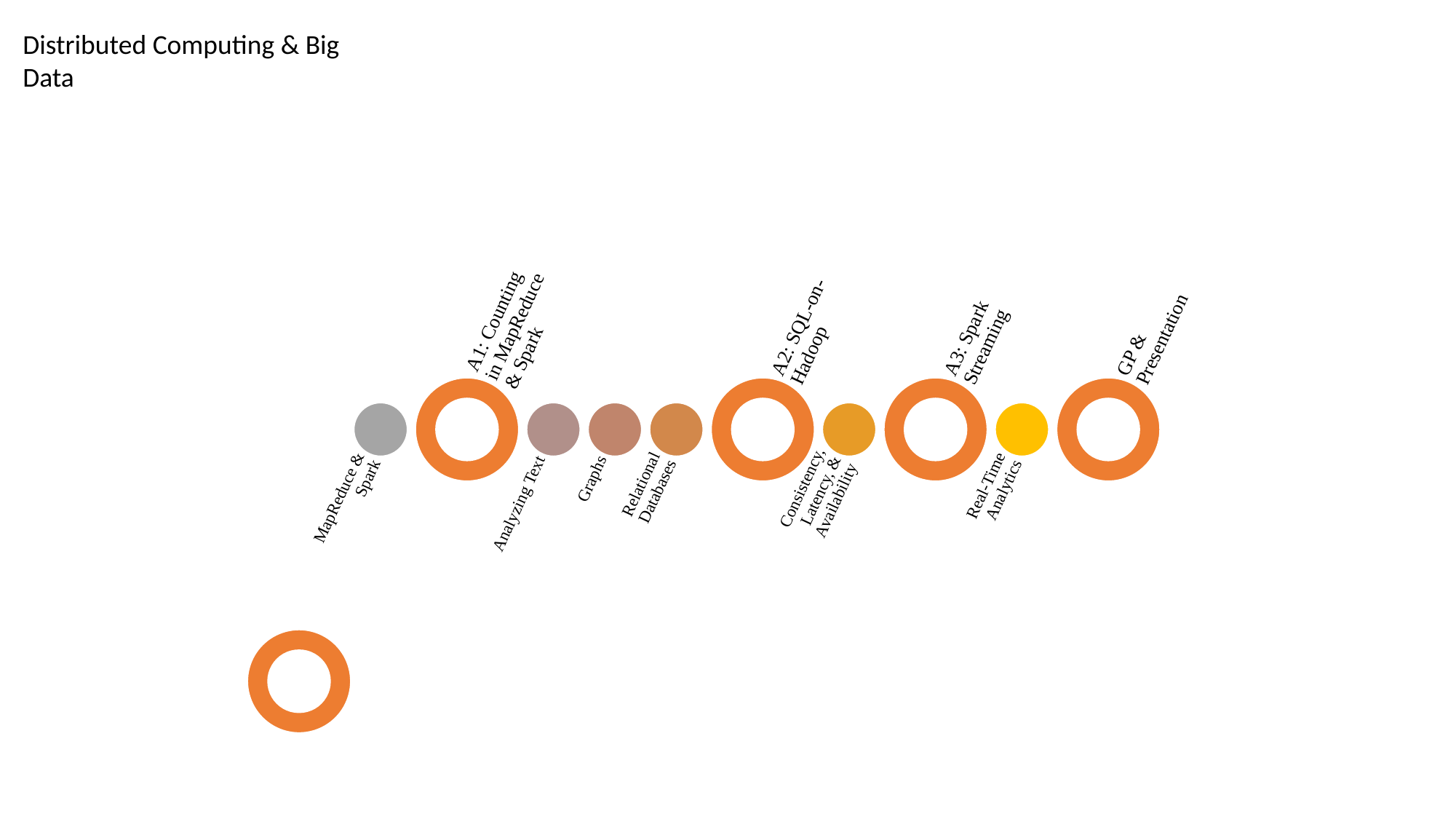

Distributed Computing & Big Data

MapReduce & Spark
A1: Counting in MapReduce & Spark
Analyzing Text
Graphs
Relational Databases
A2: SQL-on-Hadoop
Consistency, Latency, & Availability
A3: Spark Streaming
Real-Time Analytics
GP & Presentation